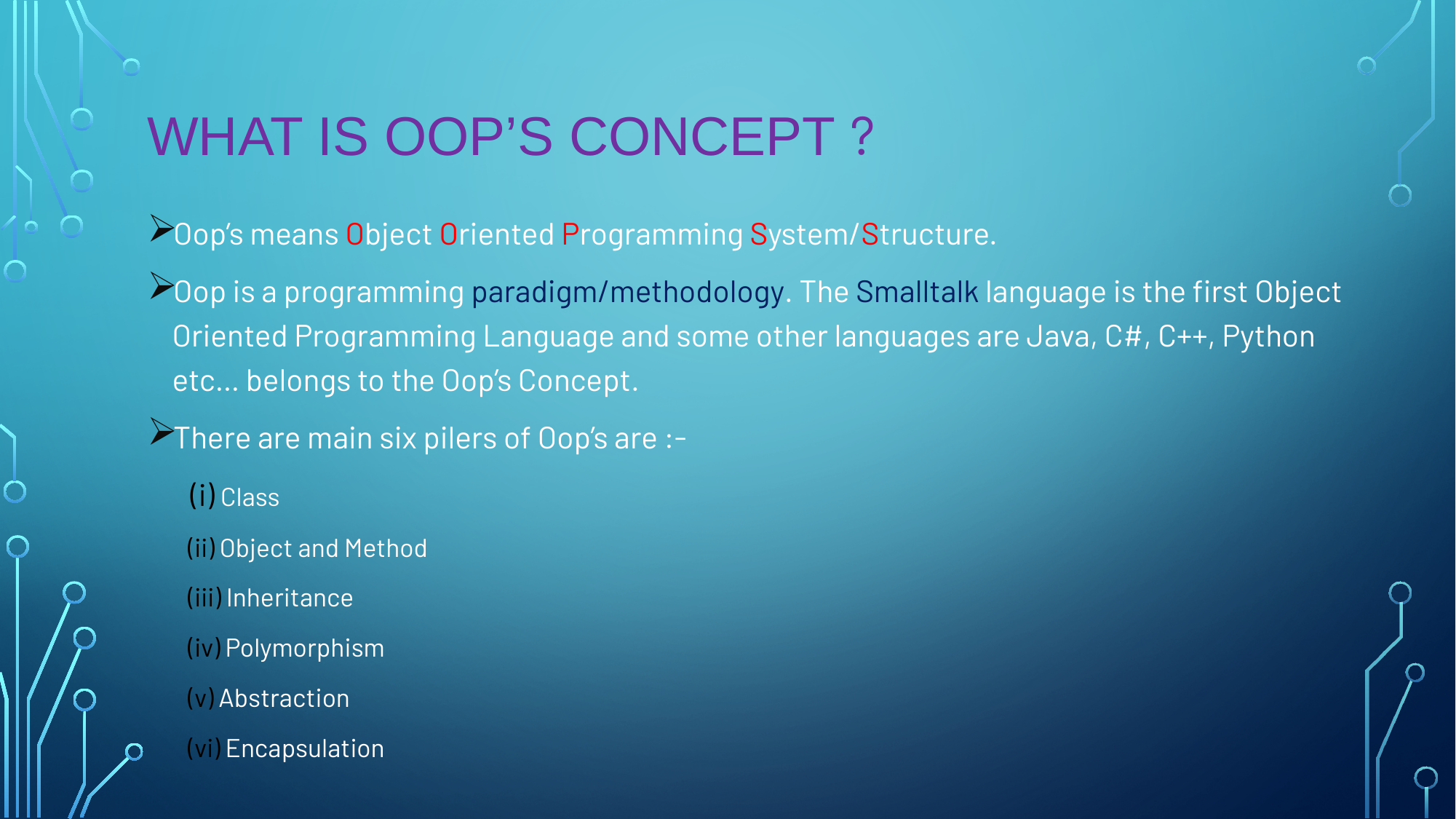

# WHAT IS OOP’s concept ?
Oop’s means Object Oriented Programming System/Structure.
Oop is a programming paradigm/methodology. The Smalltalk language is the first Object Oriented Programming Language and some other languages are Java, C#, C++, Python etc… belongs to the Oop’s Concept.
There are main six pilers of Oop’s are :-
       (i) Class
        (ii) Object and Method
        (iii) Inheritance
        (iv) Polymorphism
        (v) Abstraction
        (vi) Encapsulation